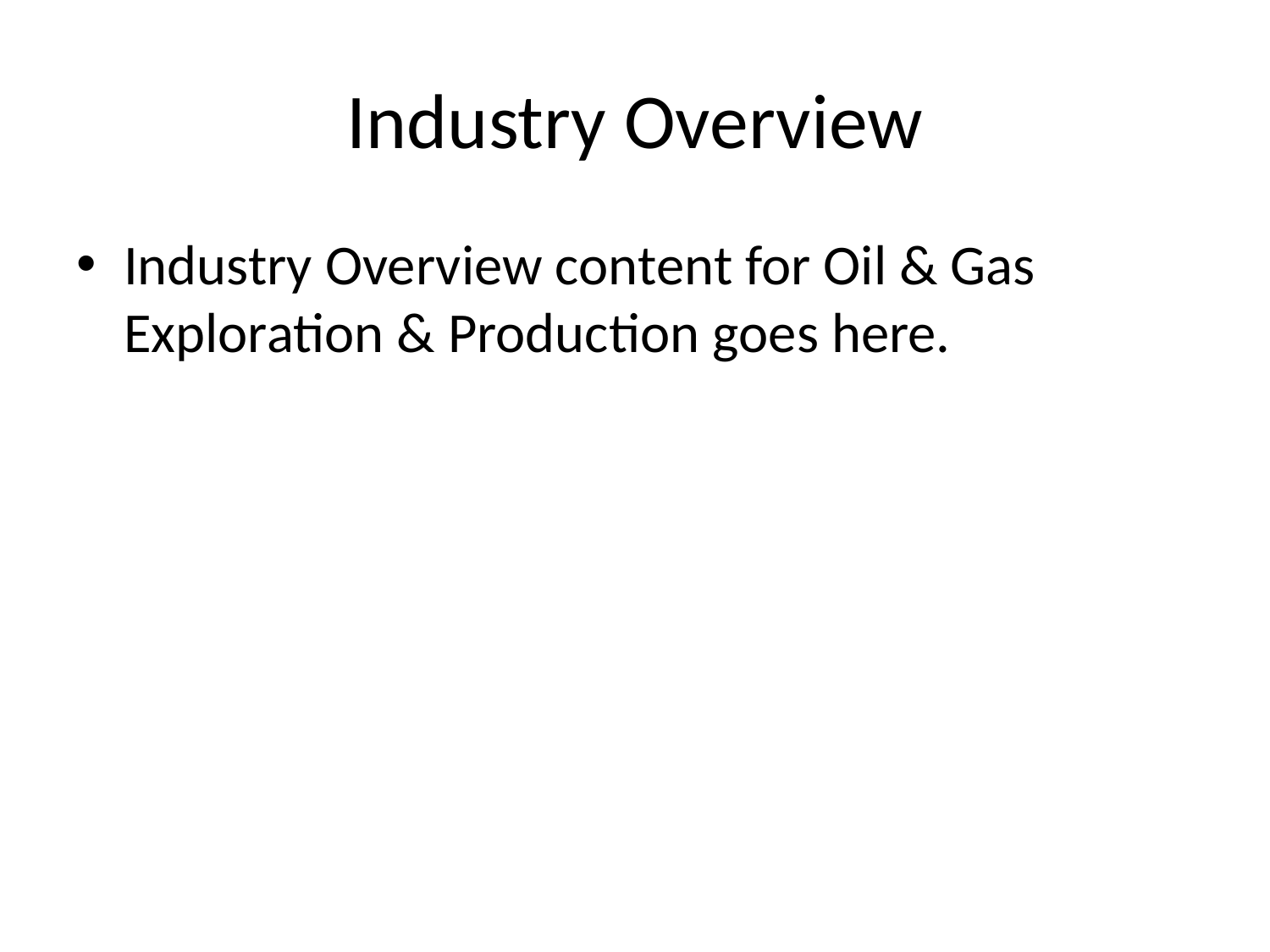

# Industry Overview
Industry Overview content for Oil & Gas Exploration & Production goes here.